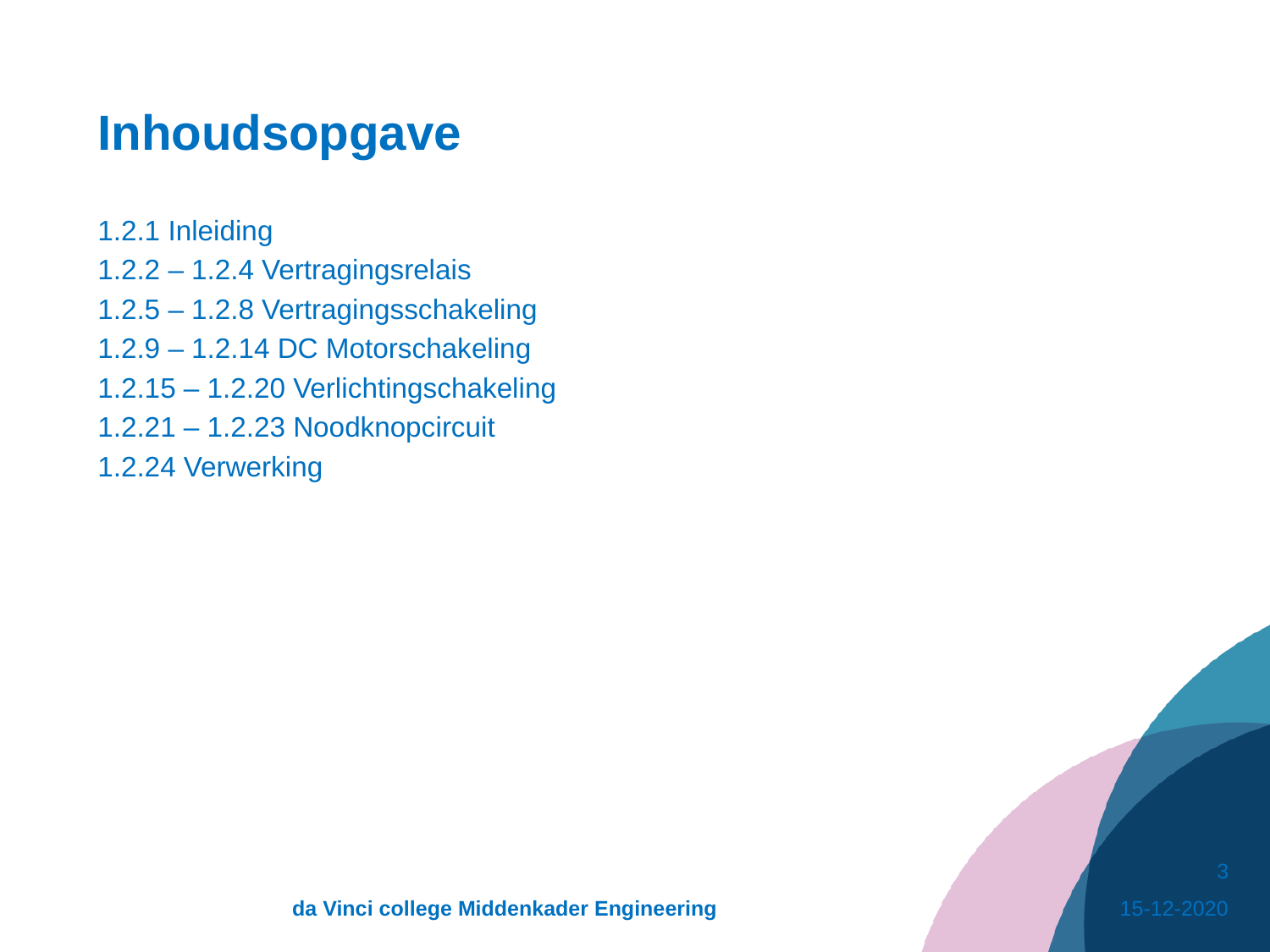

# Inhoudsopgave
1.2.1 Inleiding
1.2.2 – 1.2.4 Vertragingsrelais
1.2.5 – 1.2.8 Vertragingsschakeling
1.2.9 – 1.2.14 DC Motorschakeling
1.2.15 – 1.2.20 Verlichtingschakeling
1.2.21 – 1.2.23 Noodknopcircuit
1.2.24 Verwerking
3
da Vinci college Middenkader Engineering
15-12-2020